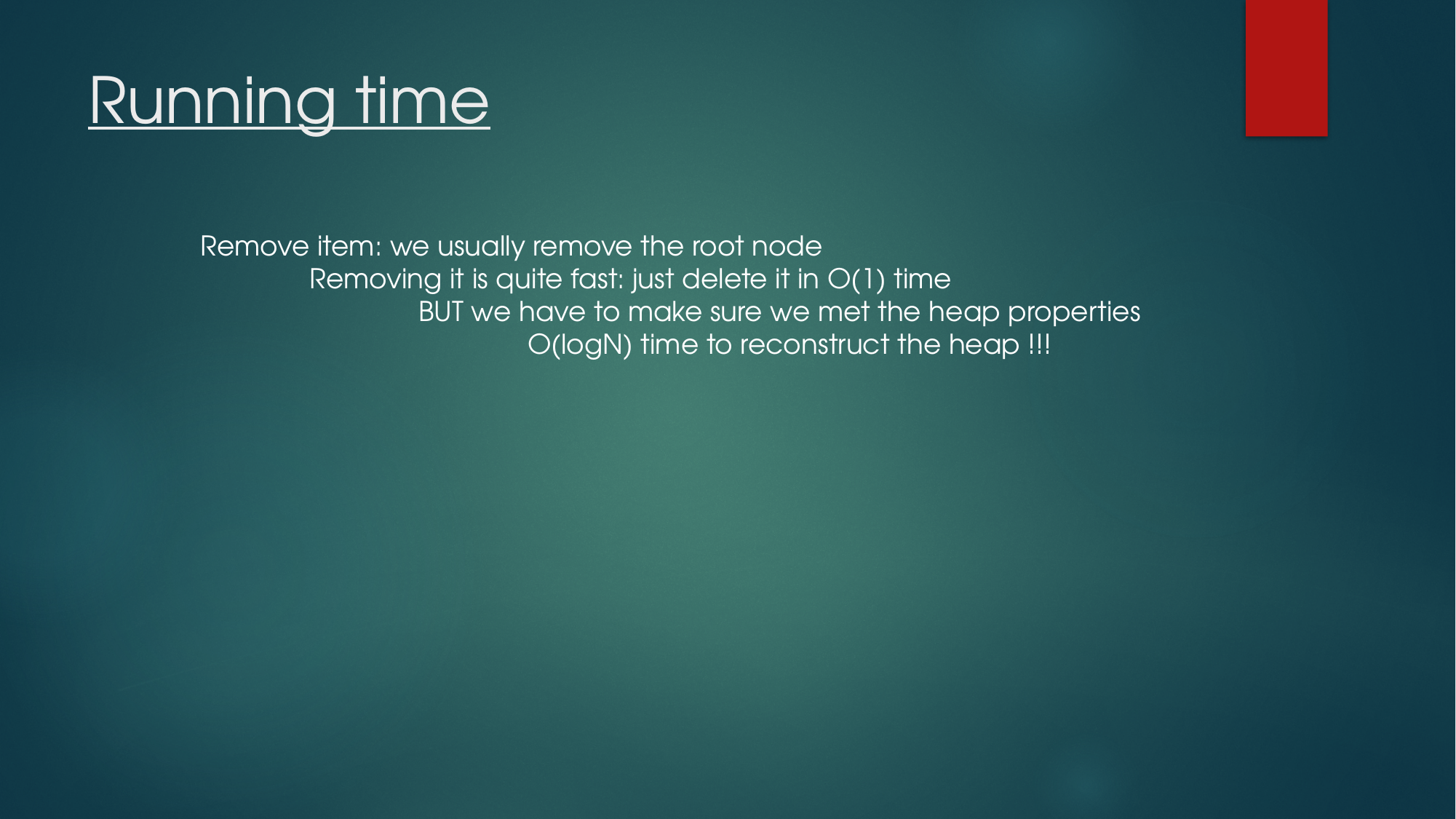

# Running time

Remove item: we usually remove the root node
	Removing it is quite fast: just delete it in O(1) time
		BUT we have to make sure we met the heap properties
			O(logN) time to reconstruct the heap !!!